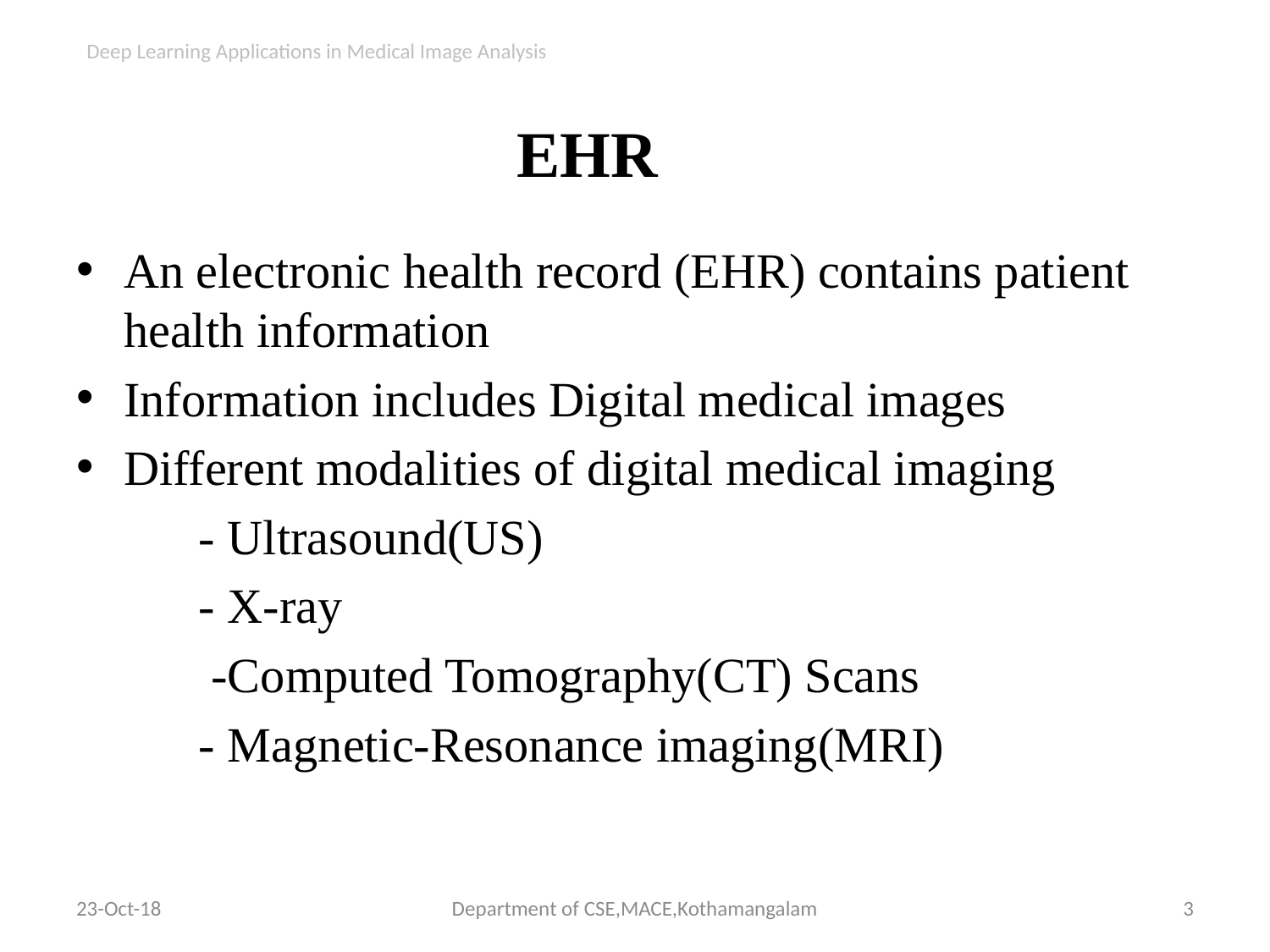

Deep Learning Applications in Medical Image Analysis
# EHR
An electronic health record (EHR) contains patient health information
Information includes Digital medical images
Different modalities of digital medical imaging
          - Ultrasound(US)
          - X-ray
           -Computed Tomography(CT) Scans
          - Magnetic-Resonance imaging(MRI)

23-Oct-18
Department of CSE,MACE,Kothamangalam
3